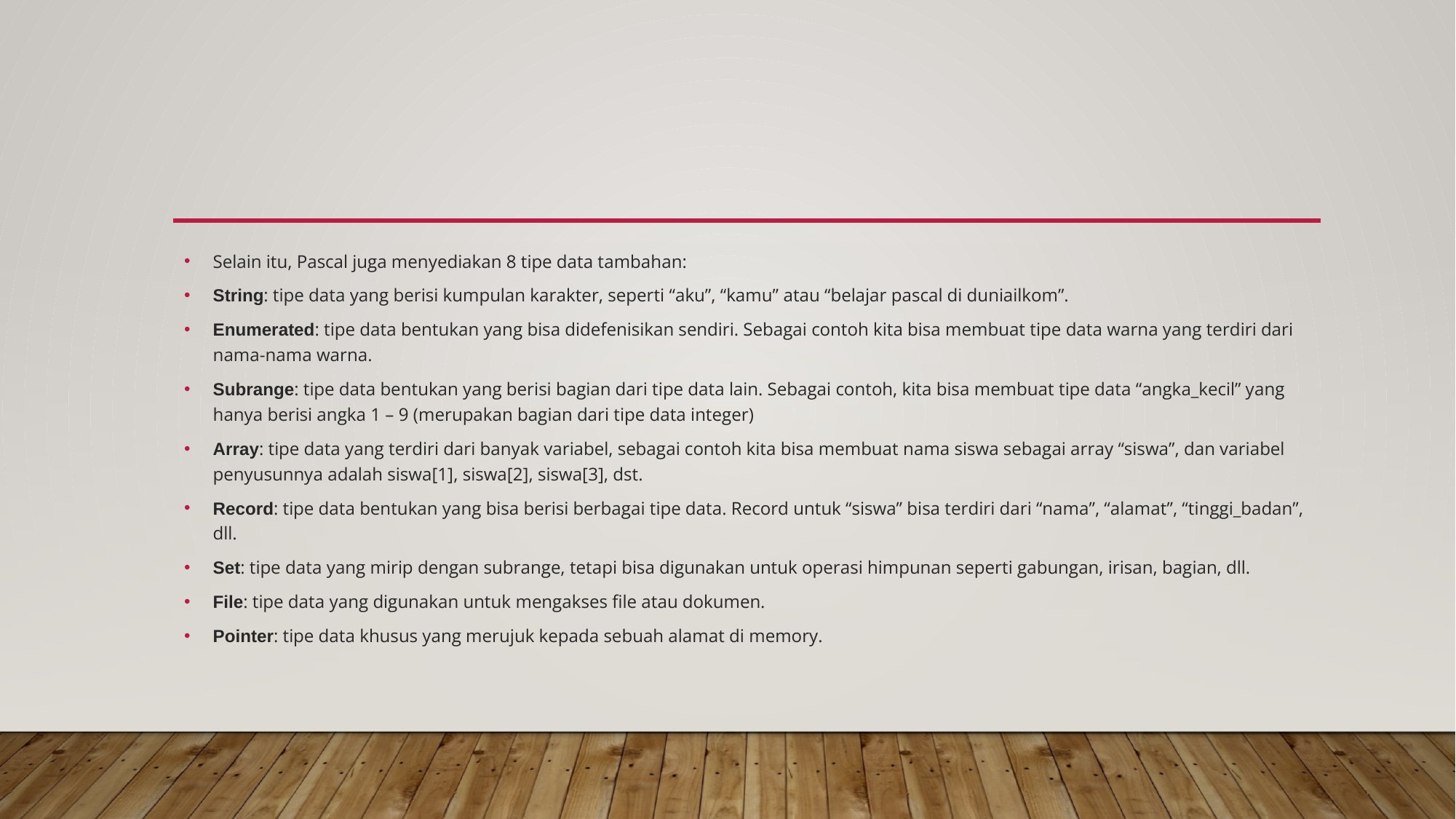

Selain itu, Pascal juga menyediakan 8 tipe data tambahan:
String: tipe data yang berisi kumpulan karakter, seperti “aku”, “kamu” atau “belajar pascal di duniailkom”.
Enumerated: tipe data bentukan yang bisa didefenisikan sendiri. Sebagai contoh kita bisa membuat tipe data warna yang terdiri dari nama-nama warna.
Subrange: tipe data bentukan yang berisi bagian dari tipe data lain. Sebagai contoh, kita bisa membuat tipe data “angka_kecil” yang hanya berisi angka 1 – 9 (merupakan bagian dari tipe data integer)
Array: tipe data yang terdiri dari banyak variabel, sebagai contoh kita bisa membuat nama siswa sebagai array “siswa”, dan variabel penyusunnya adalah siswa[1], siswa[2], siswa[3], dst.
Record: tipe data bentukan yang bisa berisi berbagai tipe data. Record untuk “siswa” bisa terdiri dari “nama”, “alamat”, “tinggi_badan”, dll.
Set: tipe data yang mirip dengan subrange, tetapi bisa digunakan untuk operasi himpunan seperti gabungan, irisan, bagian, dll.
File: tipe data yang digunakan untuk mengakses file atau dokumen.
Pointer: tipe data khusus yang merujuk kepada sebuah alamat di memory.